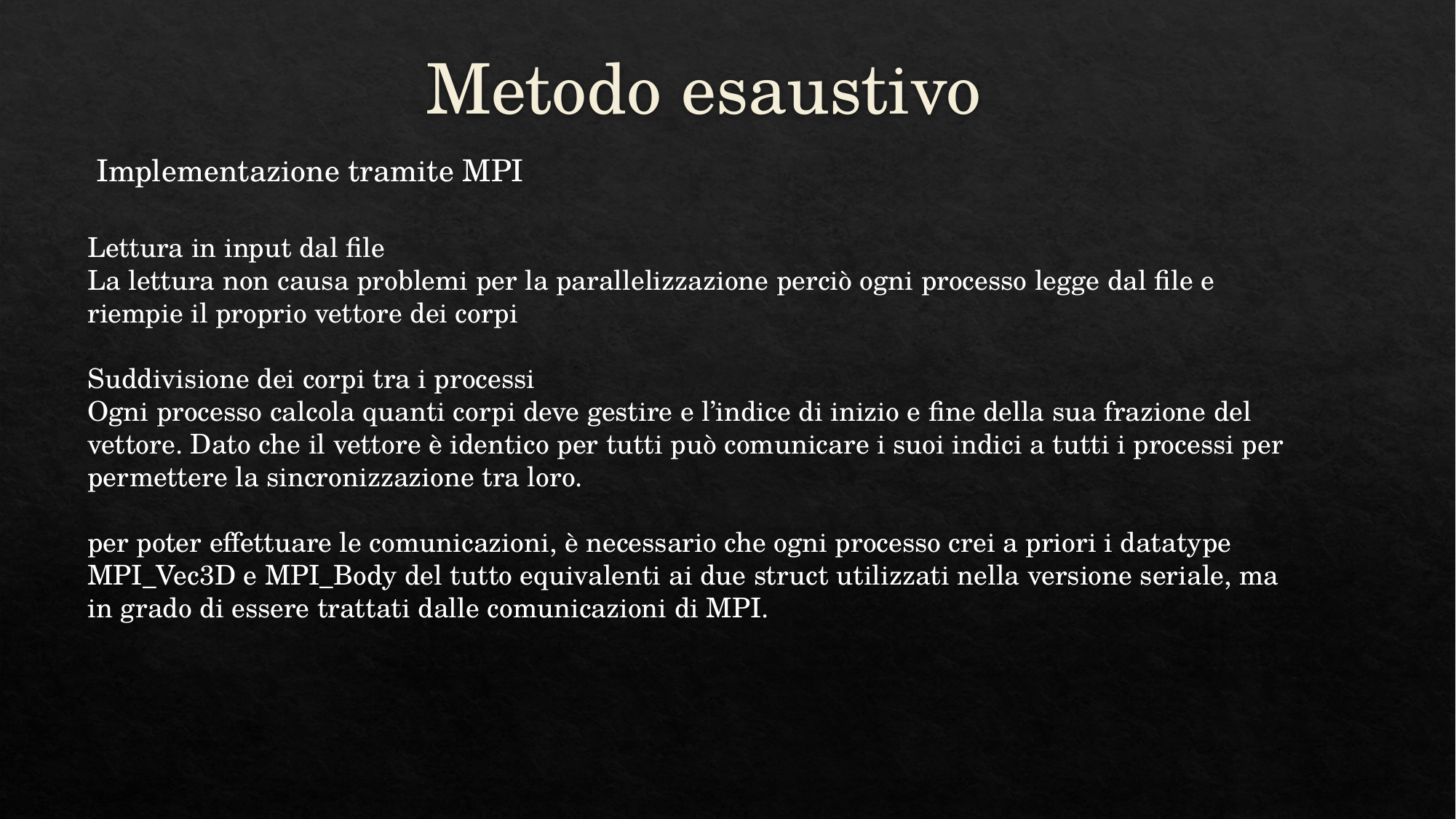

Metodo esaustivo
Implementazione tramite MPI
Lettura in input dal file
La lettura non causa problemi per la parallelizzazione perciò ogni processo legge dal file e riempie il proprio vettore dei corpi

Suddivisione dei corpi tra i processi
Ogni processo calcola quanti corpi deve gestire e l’indice di inizio e fine della sua frazione del vettore. Dato che il vettore è identico per tutti può comunicare i suoi indici a tutti i processi per permettere la sincronizzazione tra loro.

per poter effettuare le comunicazioni, è necessario che ogni processo crei a priori i datatype MPI_Vec3D e MPI_Body del tutto equivalenti ai due struct utilizzati nella versione seriale, ma in grado di essere trattati dalle comunicazioni di MPI.